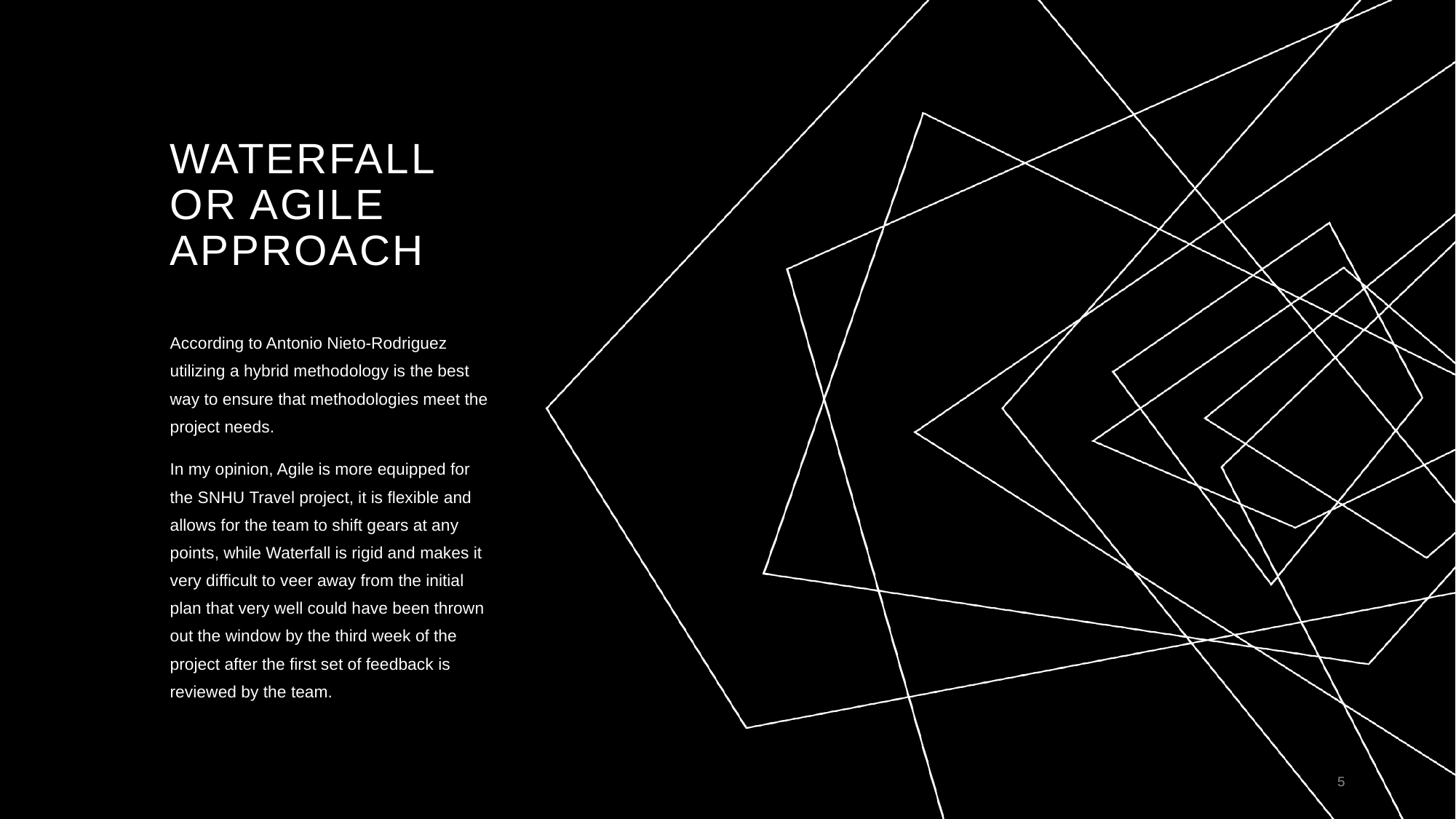

# Waterfall or agile approach
According to Antonio Nieto-Rodriguez utilizing a hybrid methodology is the best way to ensure that methodologies meet the project needs.
In my opinion, Agile is more equipped for the SNHU Travel project, it is flexible and allows for the team to shift gears at any points, while Waterfall is rigid and makes it very difficult to veer away from the initial plan that very well could have been thrown out the window by the third week of the project after the first set of feedback is reviewed by the team.
5